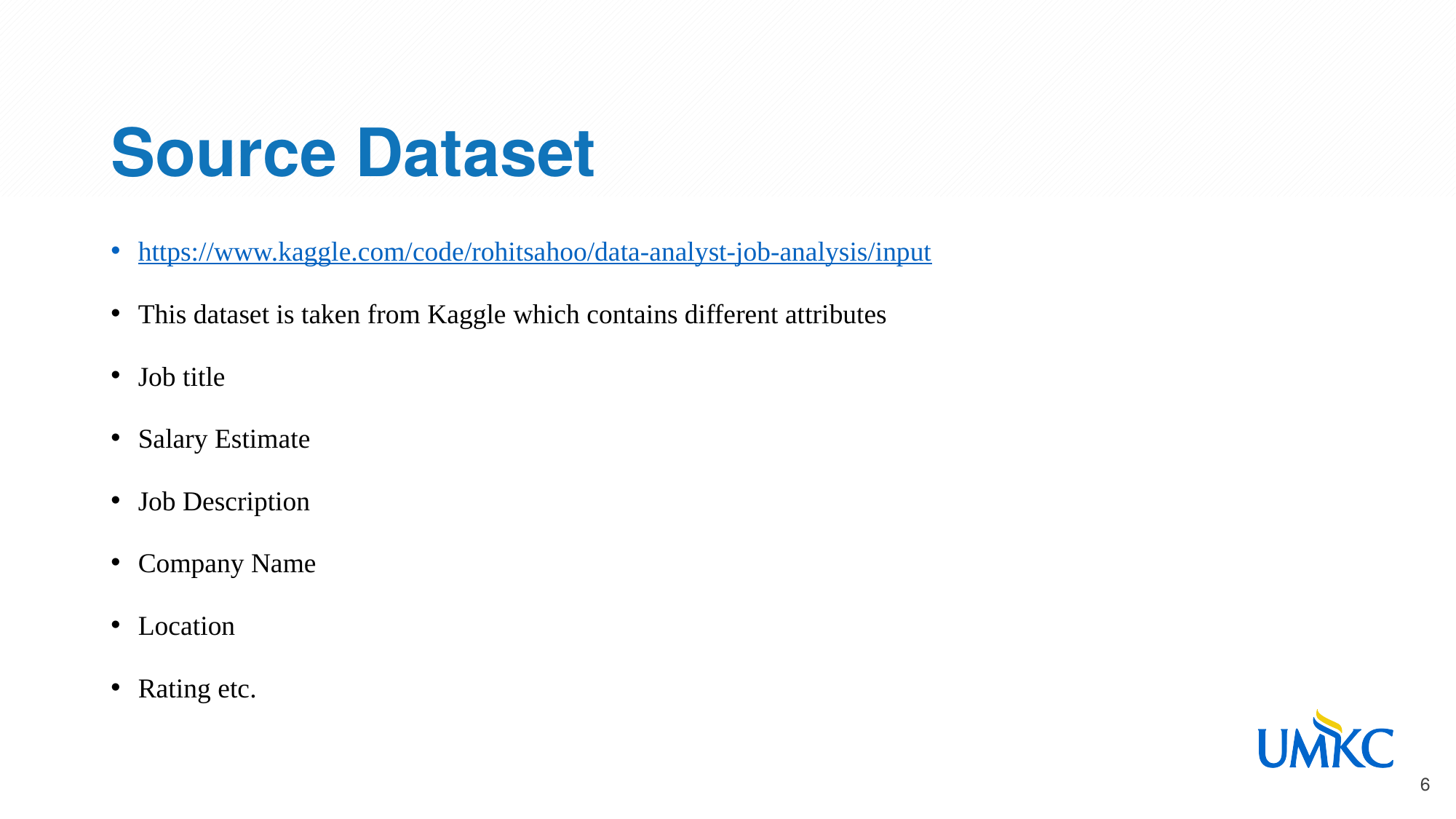

# Source Dataset
https://www.kaggle.com/code/rohitsahoo/data-analyst-job-analysis/input
This dataset is taken from Kaggle which contains different attributes
Job title
Salary Estimate
Job Description
Company Name
Location
Rating etc.

6